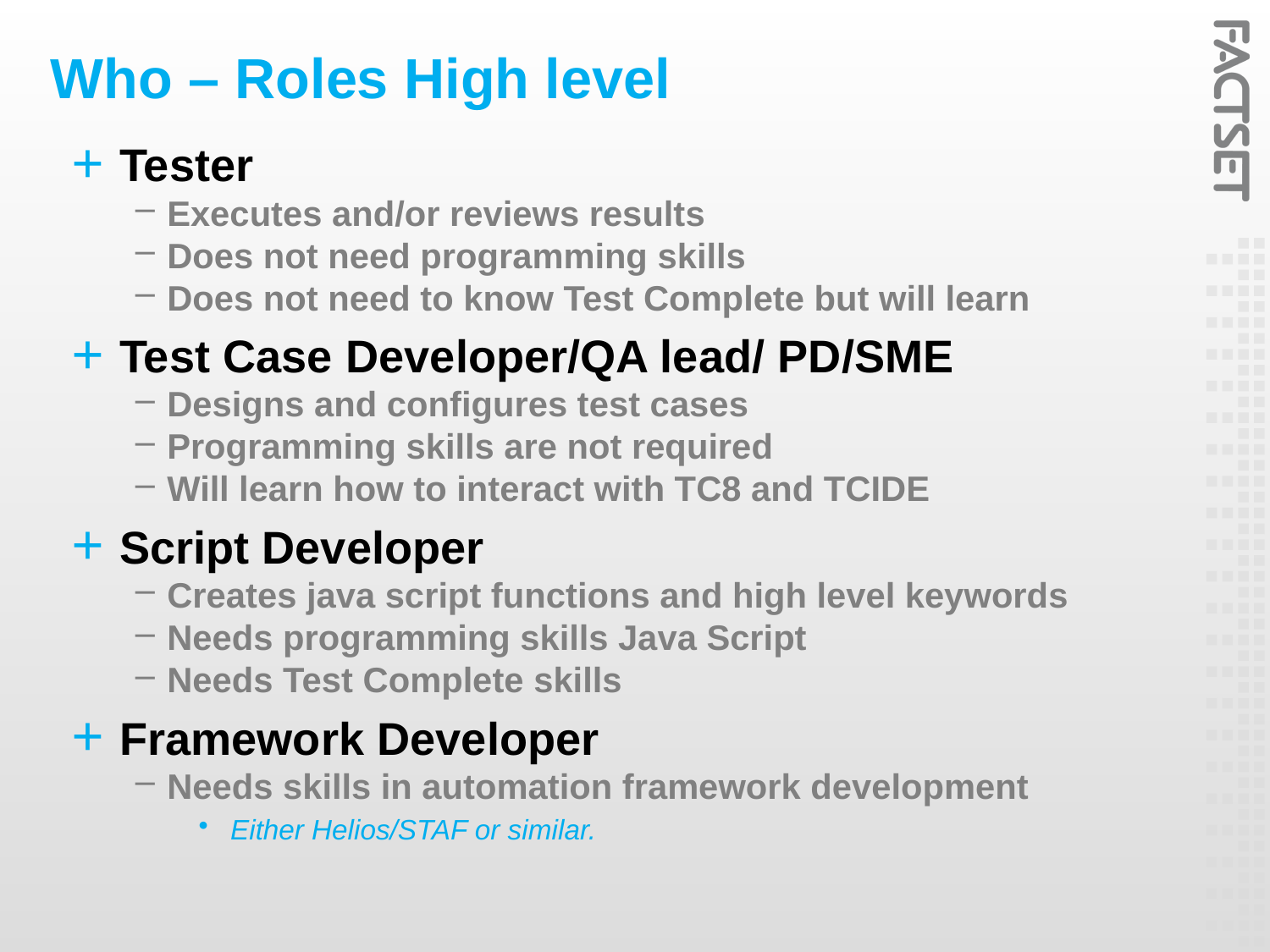

# Who – Roles High level
Tester
Executes and/or reviews results
Does not need programming skills
Does not need to know Test Complete but will learn
Test Case Developer/QA lead/ PD/SME
Designs and configures test cases
Programming skills are not required
Will learn how to interact with TC8 and TCIDE
Script Developer
Creates java script functions and high level keywords
Needs programming skills Java Script
Needs Test Complete skills
Framework Developer
Needs skills in automation framework development
Either Helios/STAF or similar.